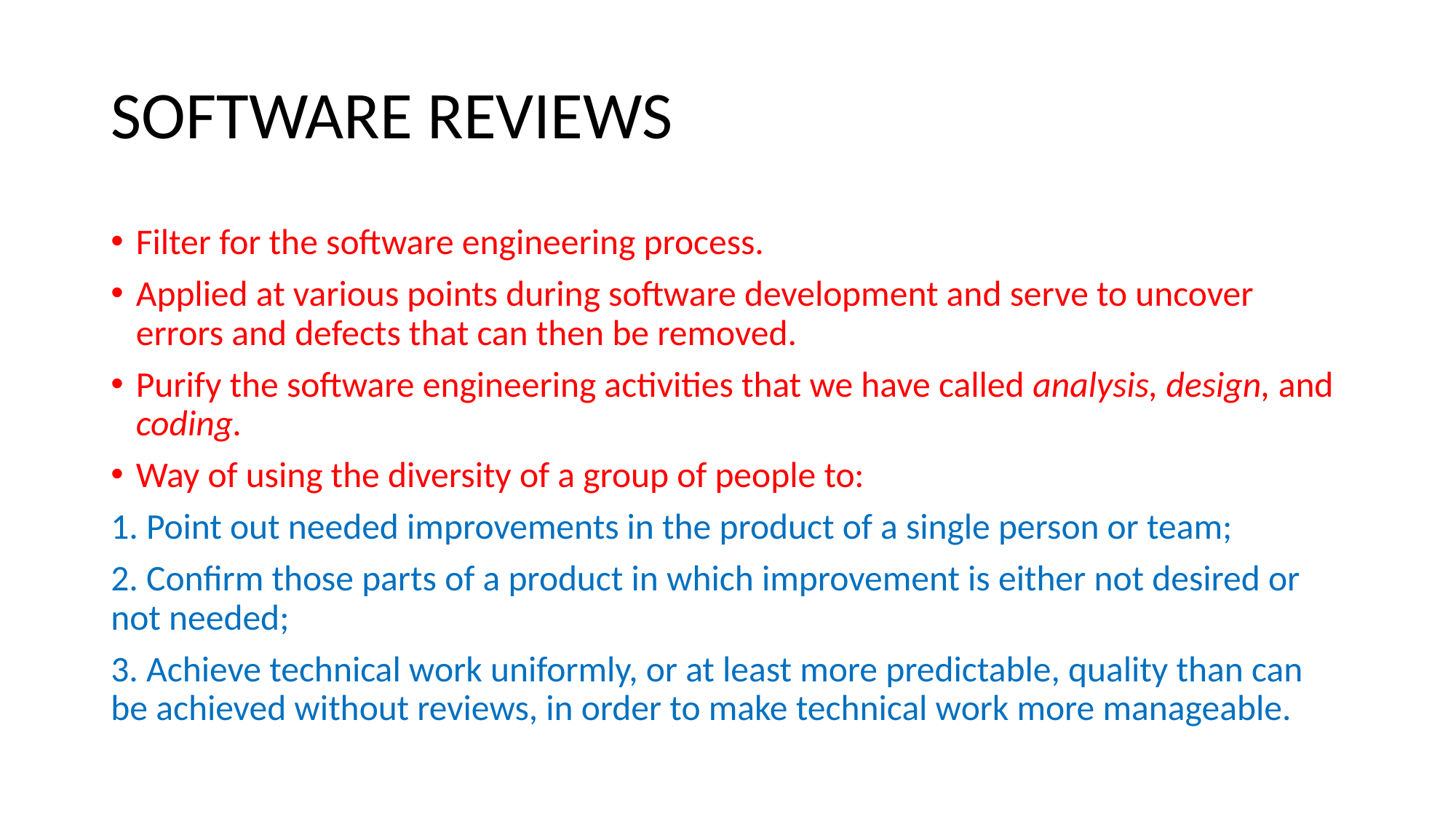

# SOFTWARE REVIEWS
Filter for the software engineering process.
Applied at various points during software development and serve to uncover errors and defects that can then be removed.
Purify the software engineering activities that we have called analysis, design, and coding.
Way of using the diversity of a group of people to:
1. Point out needed improvements in the product of a single person or team;
2. Confirm those parts of a product in which improvement is either not desired or not needed;
3. Achieve technical work uniformly, or at least more predictable, quality than can be achieved without reviews, in order to make technical work more manageable.